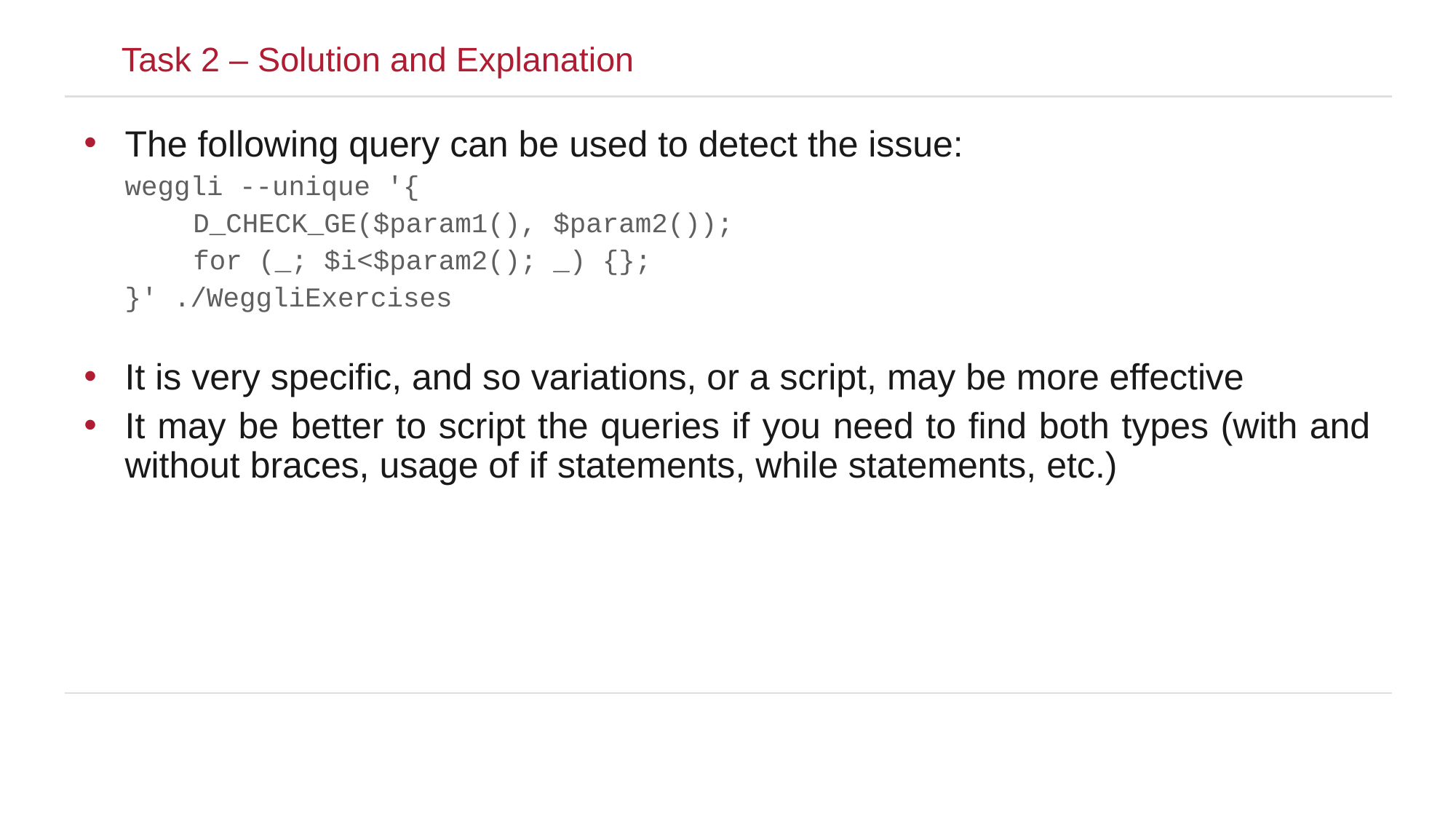

Task 2 – Solution and Explanation
The following query can be used to detect the issue:
weggli --unique '{
	D_CHECK_GE($param1(), $param2());
	for (_; $i<$param2(); _) {};
}' ./WeggliExercises

It is very specific, and so variations, or a script, may be more effective
It may be better to script the queries if you need to find both types (with and without braces, usage of if statements, while statements, etc.)